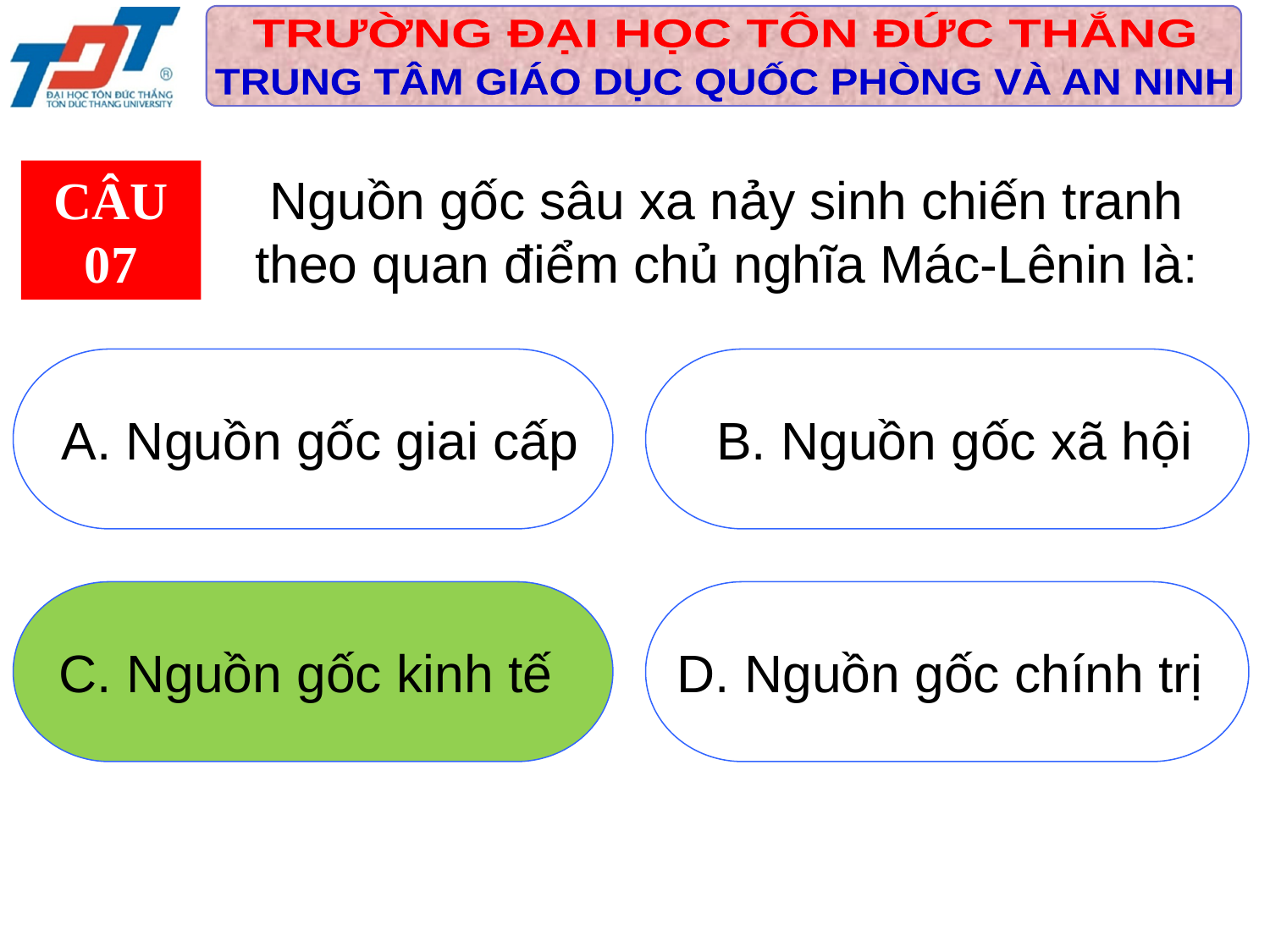

CÂU 07
Nguồn gốc sâu xa nảy sinh chiến tranh theo quan điểm chủ nghĩa Mác-Lênin là:
 A. Nguồn gốc giai cấp
 B. Nguồn gốc xã hội
C. Nguồn gốc kinh tế
 D. Nguồn gốc chính trị